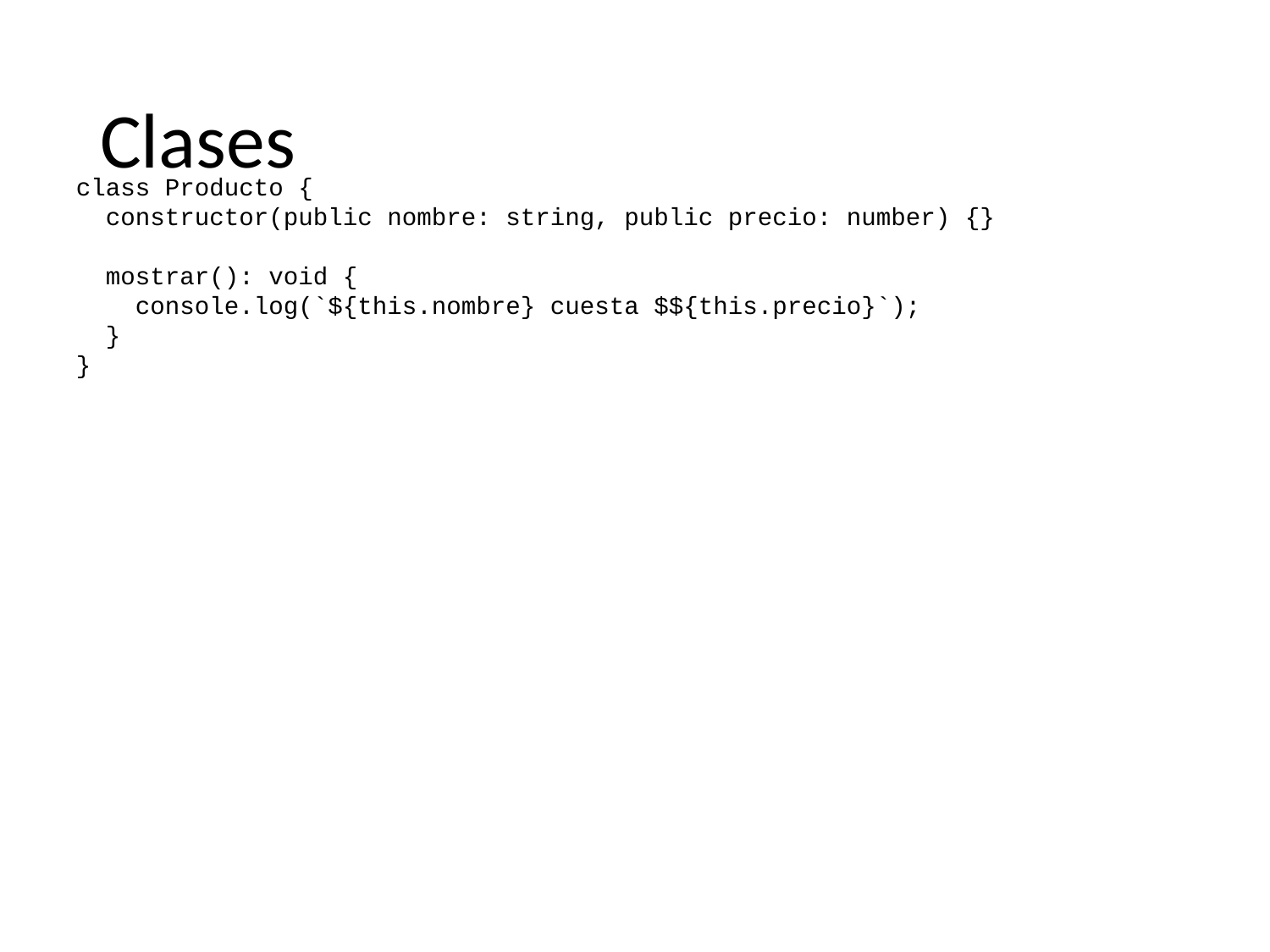

# Clases

class Producto {
  constructor(public nombre: string, public precio: number) {}
  mostrar(): void {
    console.log(`${this.nombre} cuesta $${this.precio}`);
  }
}